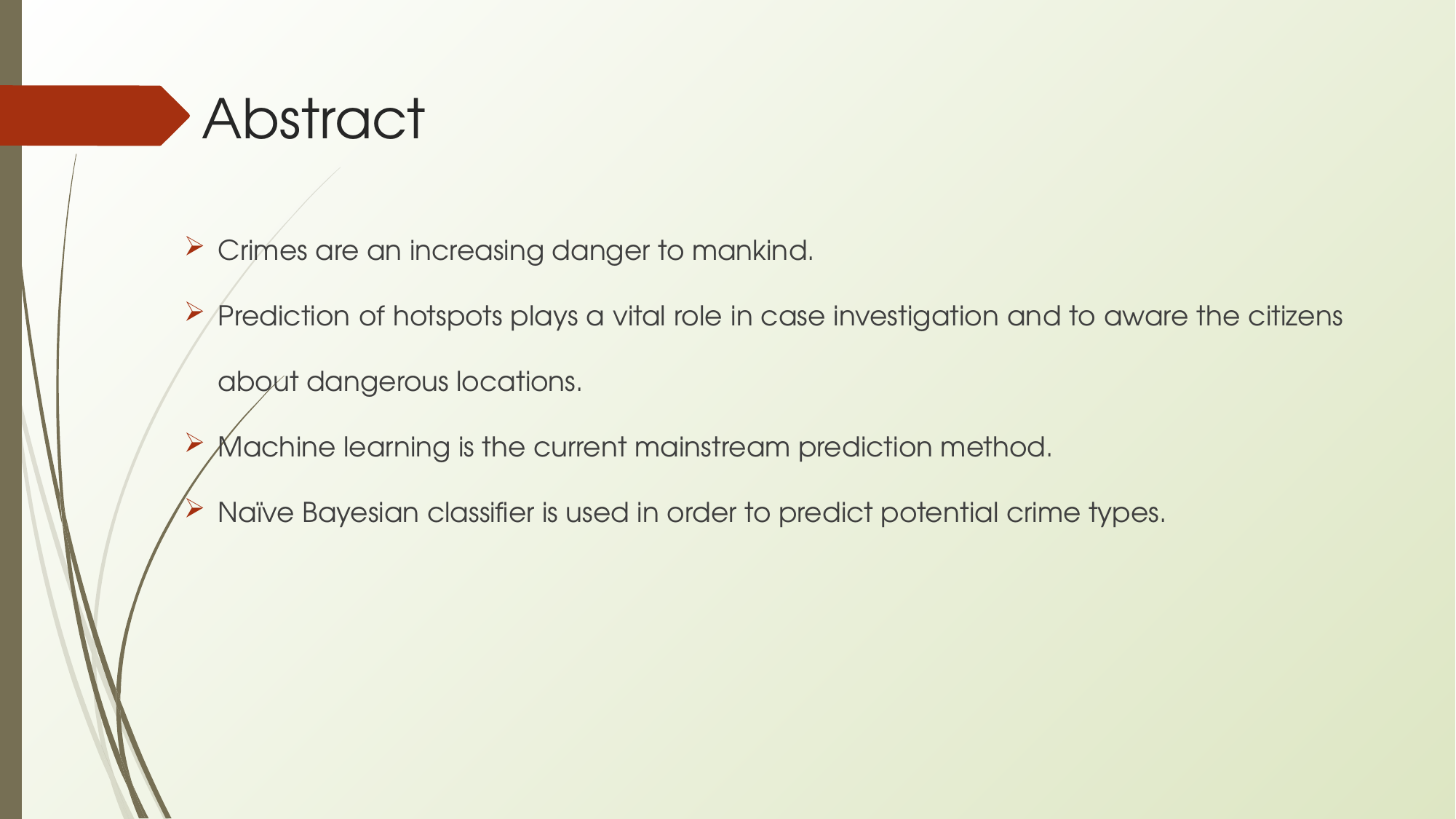

# Abstract
Crimes are an increasing danger to mankind.
Prediction of hotspots plays a vital role in case investigation and to aware the citizens about dangerous locations.
Machine learning is the current mainstream prediction method.
Naïve Bayesian classifier is used in order to predict potential crime types.